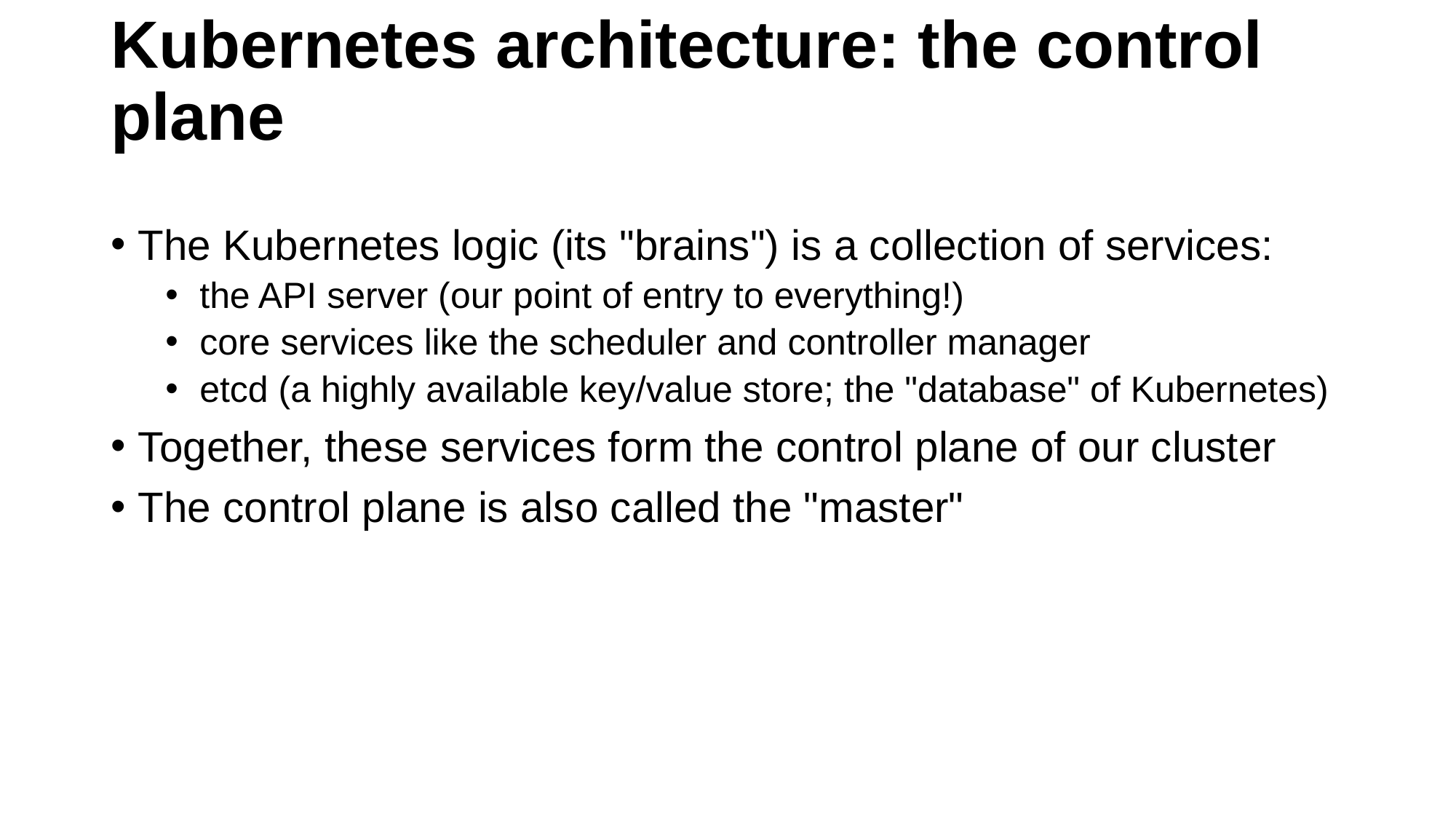

# Kubernetes architecture: the control plane
The Kubernetes logic (its "brains") is a collection of services:
the API server (our point of entry to everything!)
core services like the scheduler and controller manager
etcd (a highly available key/value store; the "database" of Kubernetes)
Together, these services form the control plane of our cluster
The control plane is also called the "master"